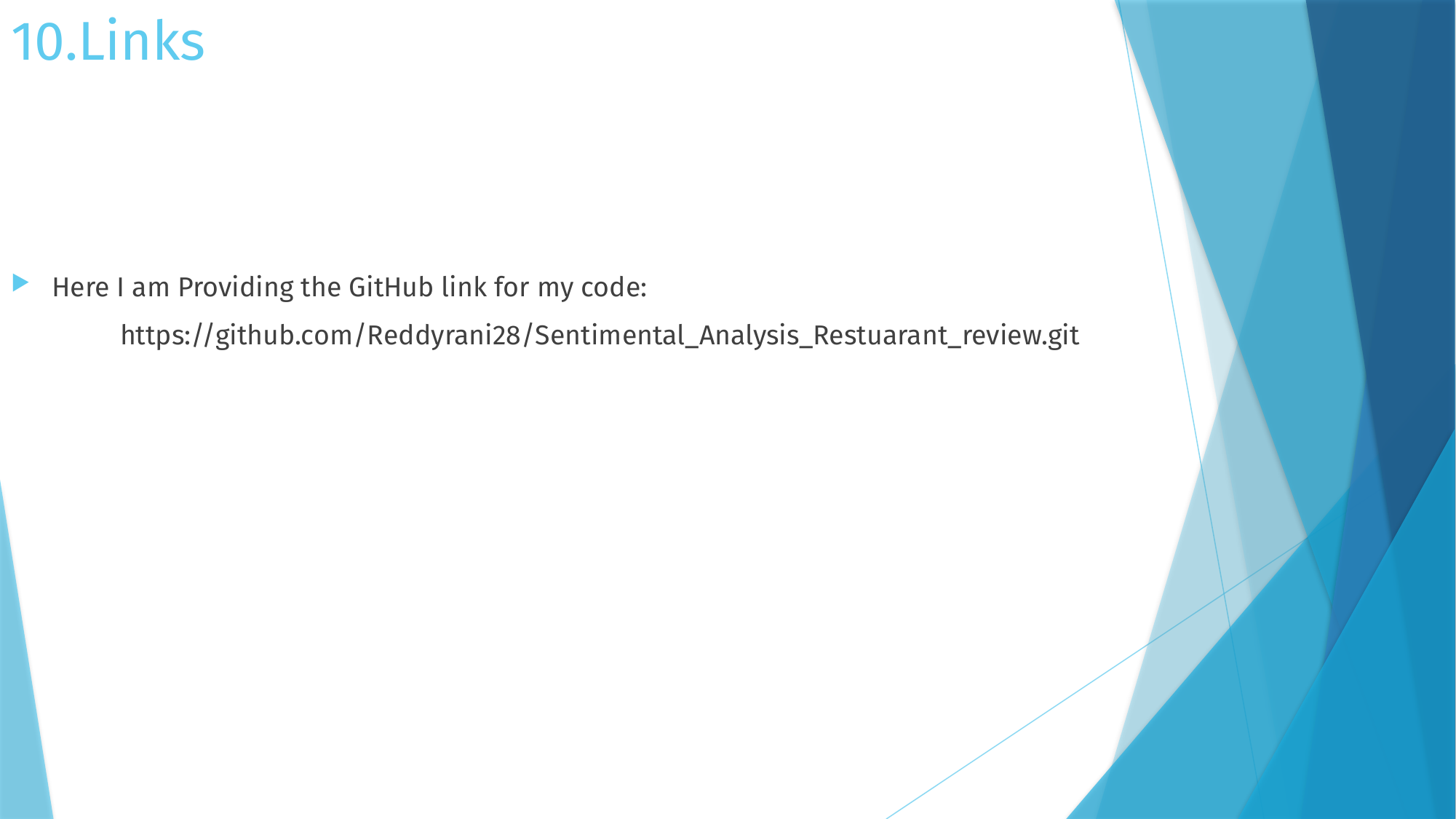

# 10.Links

Here I am Providing the GitHub link for my code:
	https://github.com/Reddyrani28/Sentimental_Analysis_Restuarant_review.git